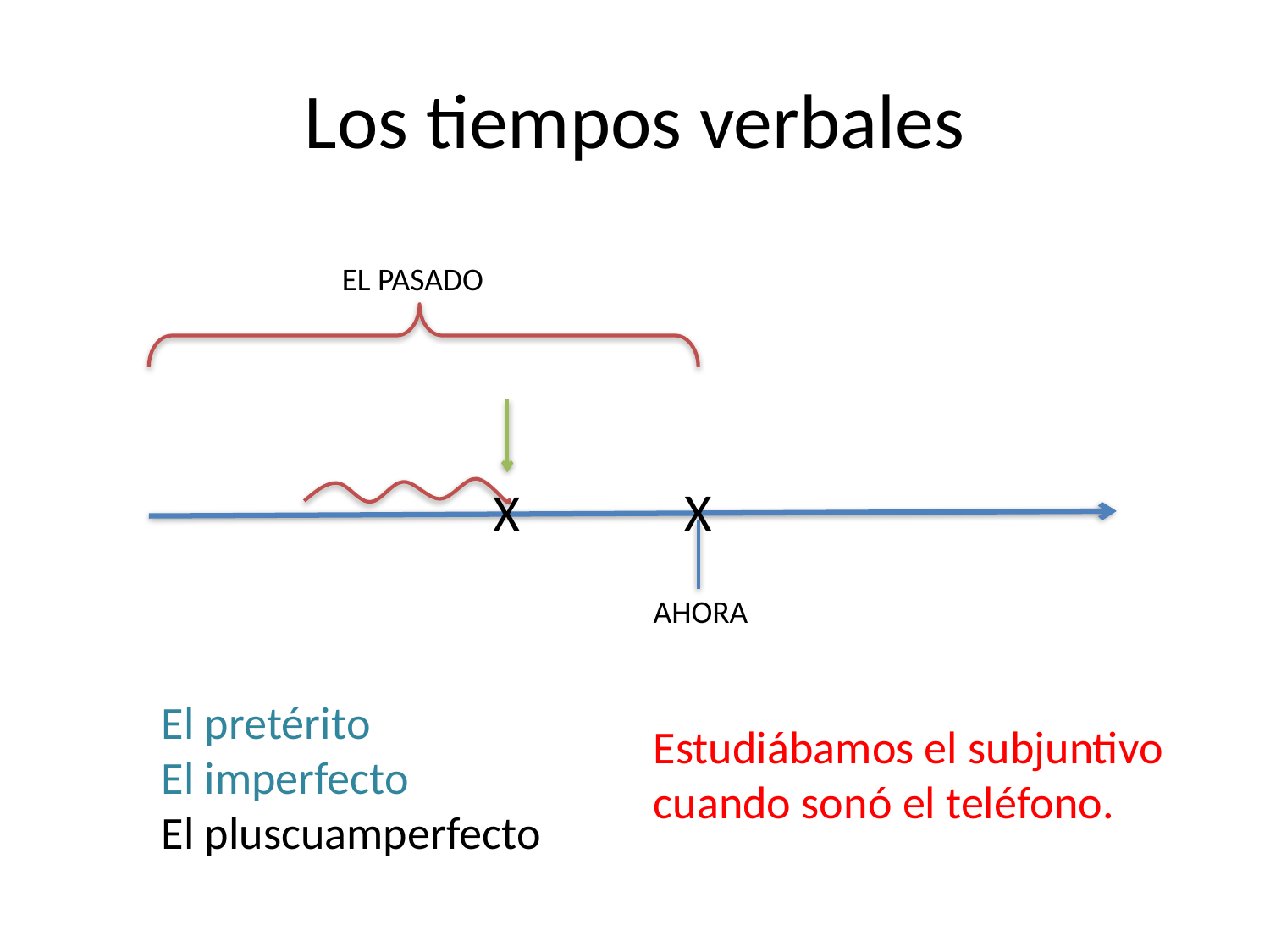

# Los tiempos verbales

EL PASADO
X
X

AHORA
El pretérito
El imperfecto
El pluscuamperfecto
Estudiábamos el subjuntivo cuando sonó el teléfono.